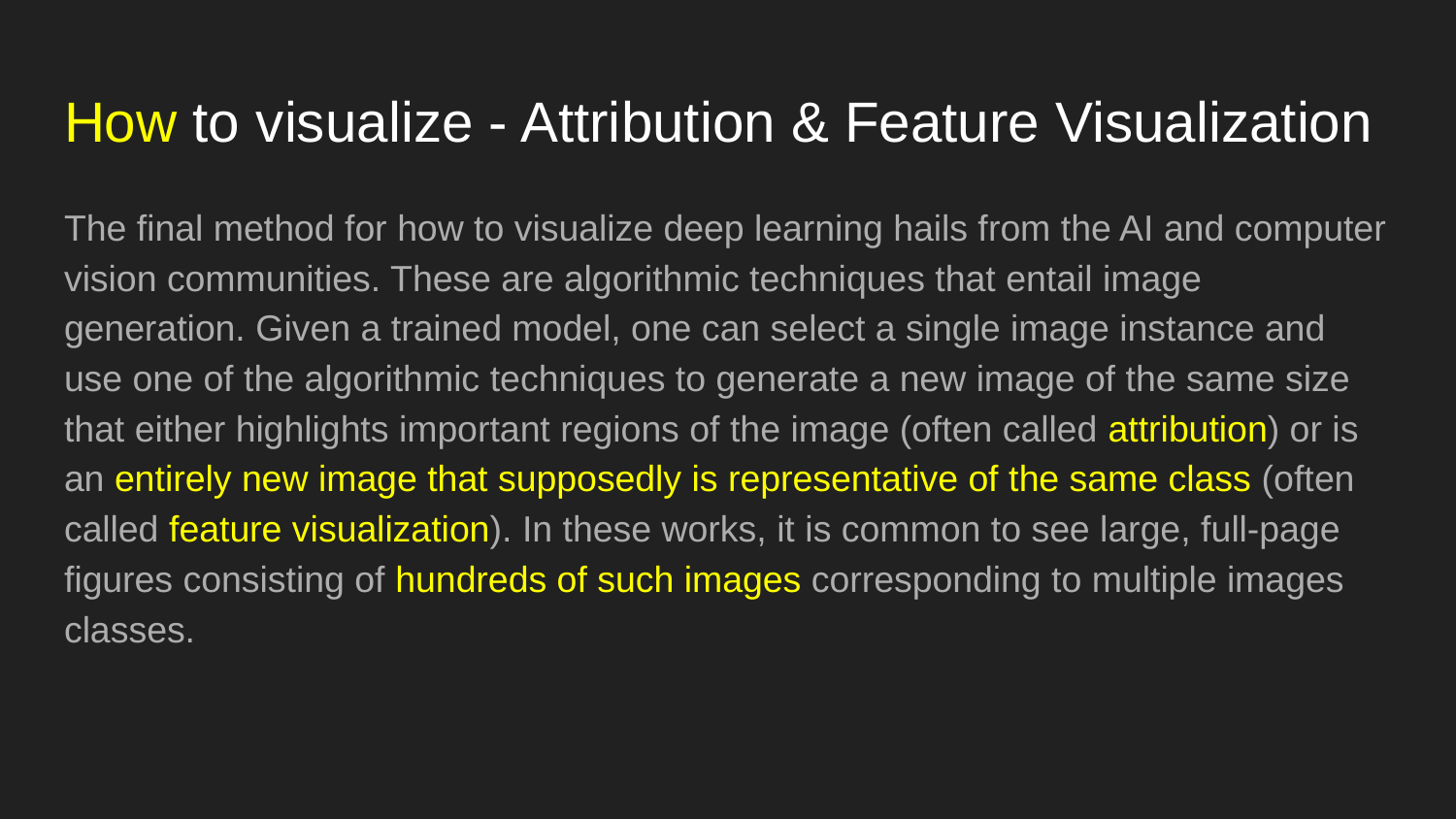

# How to visualize - Attribution & Feature Visualization
The ﬁnal method for how to visualize deep learning hails from the AI and computer vision communities. These are algorithmic techniques that entail image generation. Given a trained model, one can select a single image instance and use one of the algorithmic techniques to generate a new image of the same size that either highlights important regions of the image (often called attribution) or is an entirely new image that supposedly is representative of the same class (often called feature visualization). In these works, it is common to see large, full-page ﬁgures consisting of hundreds of such images corresponding to multiple images classes.